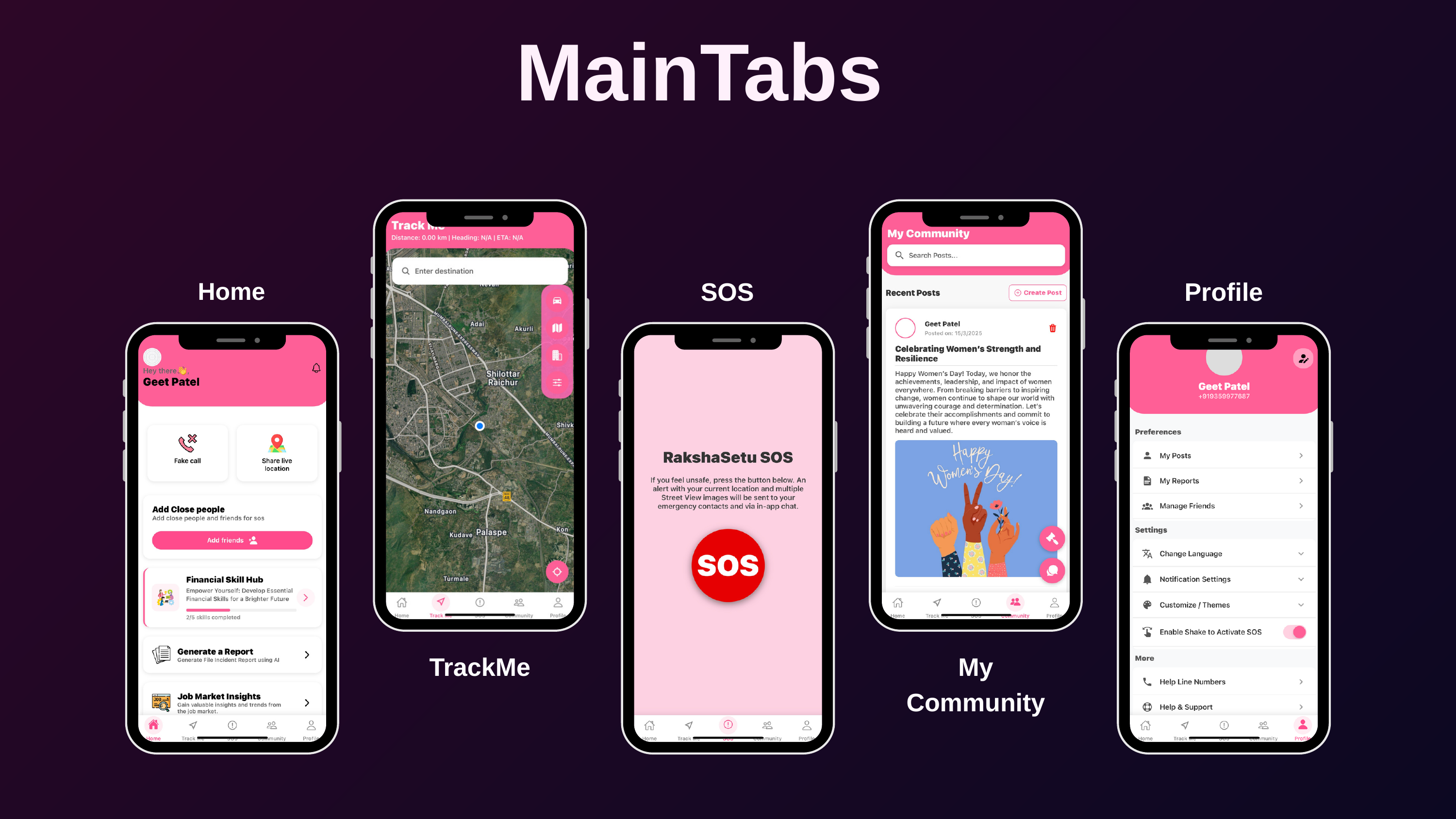

MainTabs

Home
SOS
Profile

TrackMe
My Community